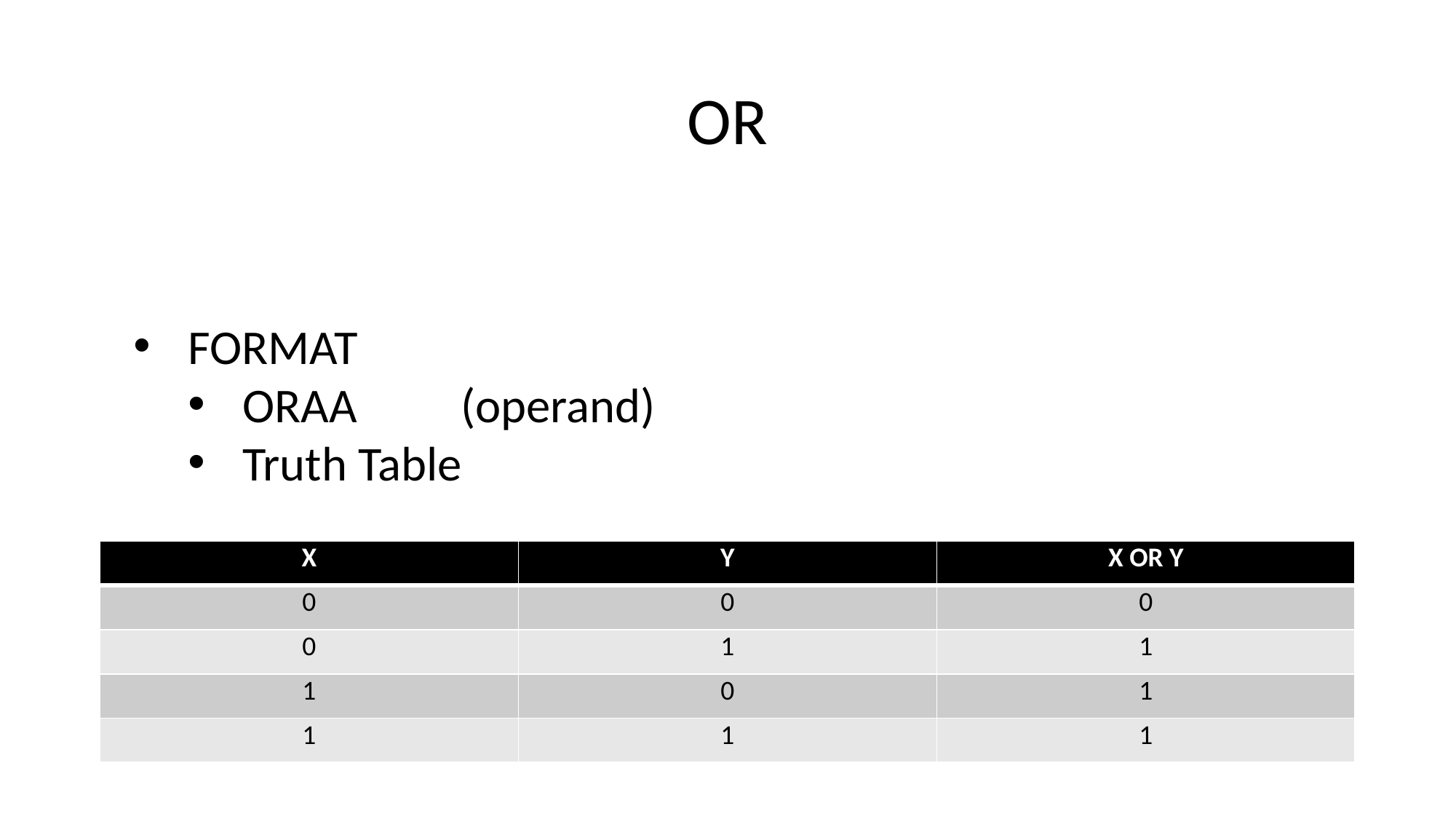

# OR

FORMAT
ORAA	(operand)
Truth Table
| X | Y | X OR Y |
| --- | --- | --- |
| 0 | 0 | 0 |
| 0 | 1 | 1 |
| 1 | 0 | 1 |
| 1 | 1 | 1 |